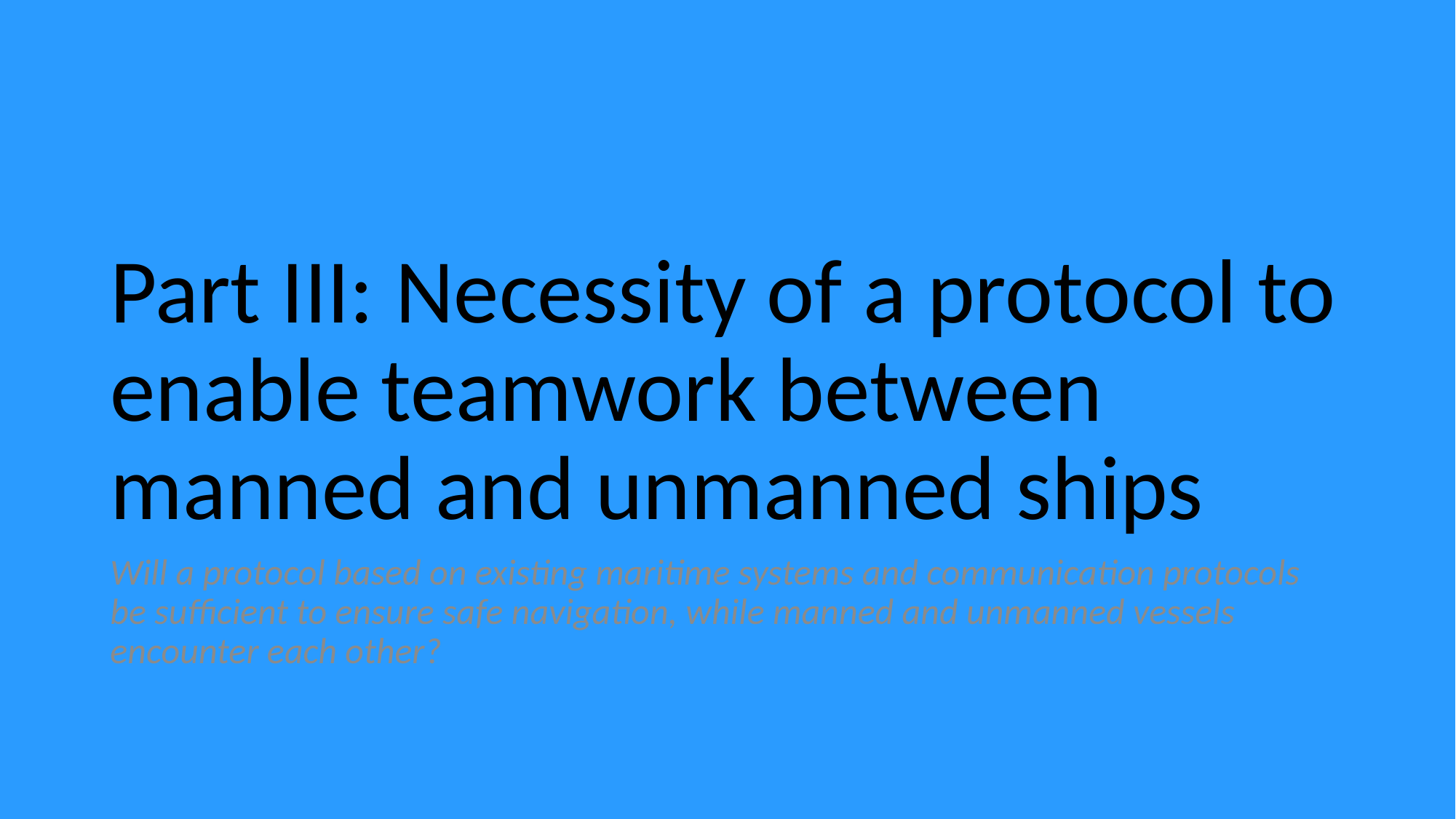

# Part III: Necessity of a protocol to enable teamwork between manned and unmanned ships
Will a protocol based on existing maritime systems and communication protocols be sufficient to ensure safe navigation, while manned and unmanned vessels encounter each other?